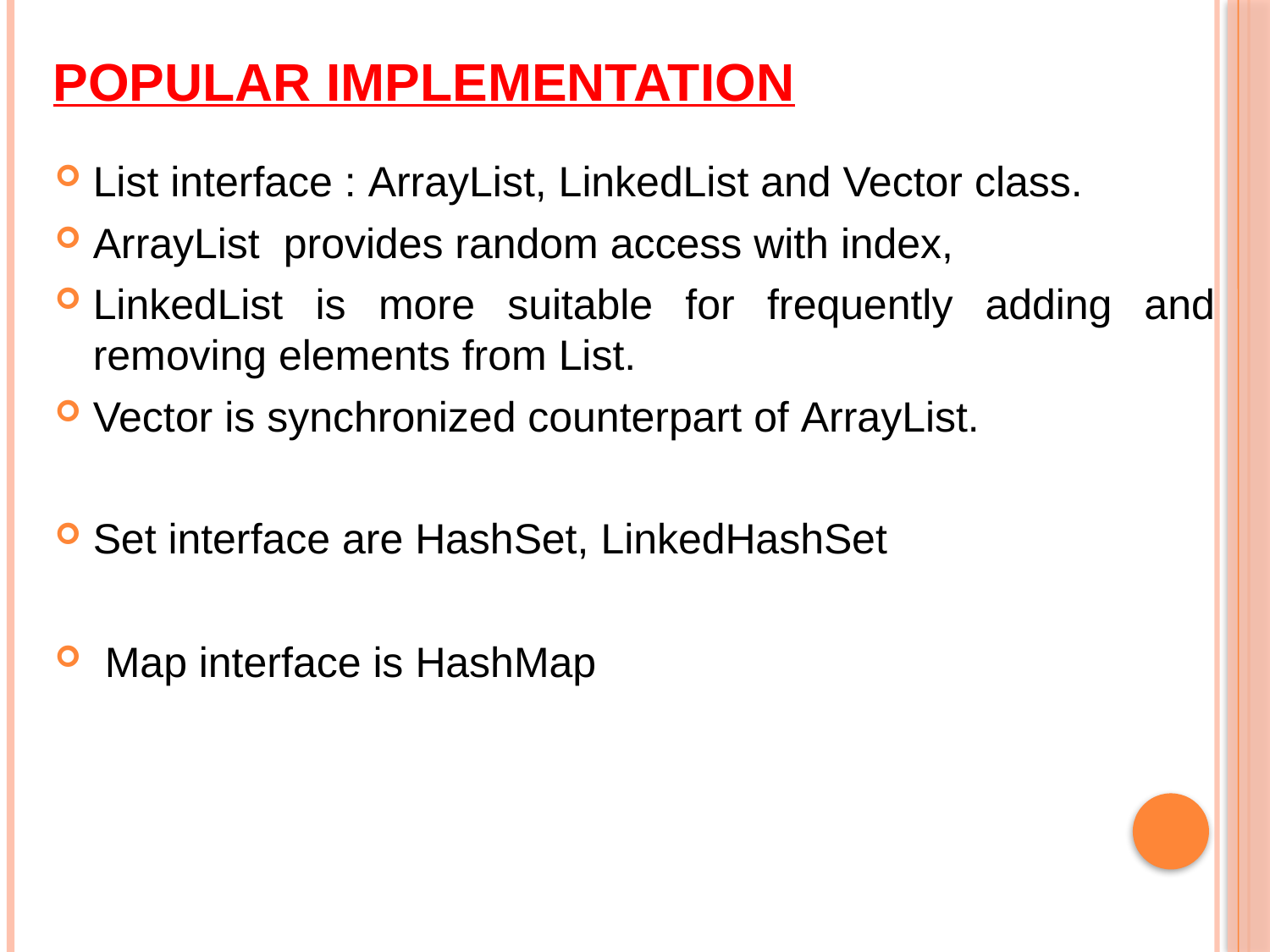

# Popular implementation
List interface : ArrayList, LinkedList and Vector class.
ArrayList  provides random access with index,
LinkedList is more suitable for frequently adding and removing elements from List.
Vector is synchronized counterpart of ArrayList.

Set interface are HashSet, LinkedHashSet

 Map interface is HashMap